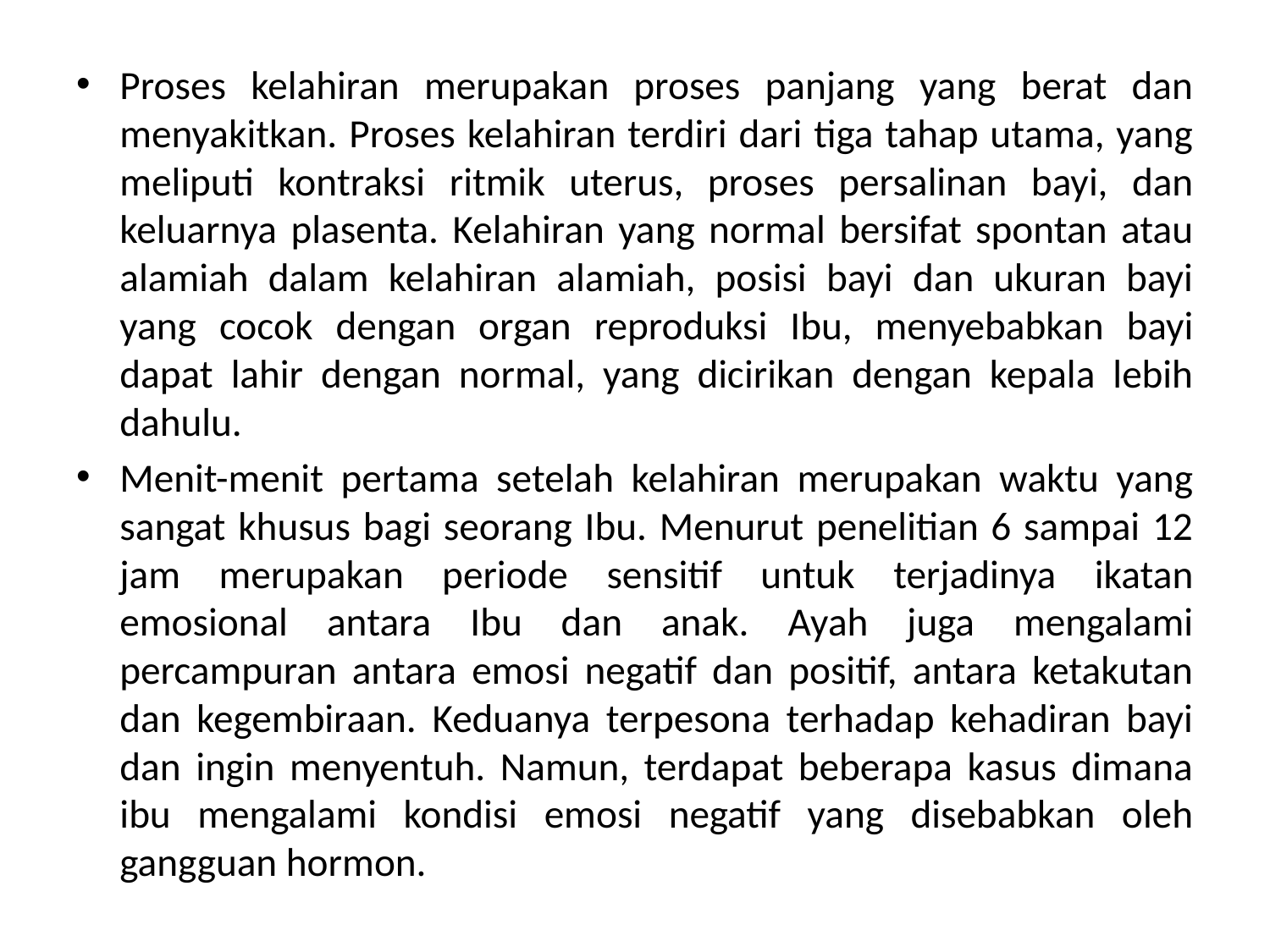

Proses kelahiran merupakan proses panjang yang berat dan menyakitkan. Proses kelahiran terdiri dari tiga tahap utama, yang meliputi kontraksi ritmik uterus, proses persalinan bayi, dan keluarnya plasenta. Kelahiran yang normal bersifat spontan atau alamiah dalam kelahiran alamiah, posisi bayi dan ukuran bayi yang cocok dengan organ reproduksi Ibu, menyebabkan bayi dapat lahir dengan normal, yang dicirikan dengan kepala lebih dahulu.
Menit-menit pertama setelah kelahiran merupakan waktu yang sangat khusus bagi seorang Ibu. Menurut penelitian 6 sampai 12 jam merupakan periode sensitif untuk terjadinya ikatan emosional antara Ibu dan anak. Ayah juga mengalami percampuran antara emosi negatif dan positif, antara ketakutan dan kegembiraan. Keduanya terpesona terhadap kehadiran bayi dan ingin menyentuh. Namun, terdapat beberapa kasus dimana ibu mengalami kondisi emosi negatif yang disebabkan oleh gangguan hormon.